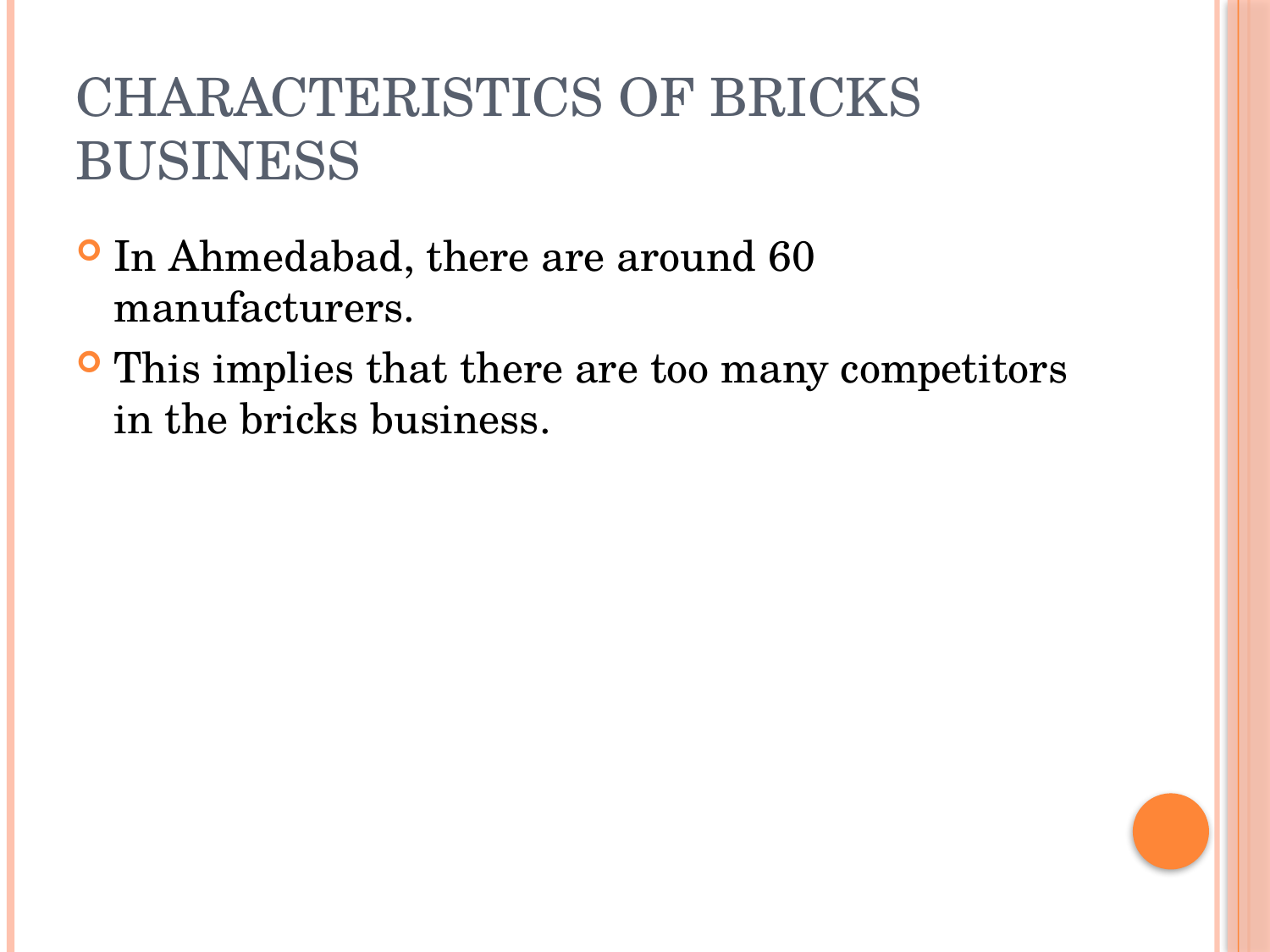

# Characteristics of Bricks Business
In Ahmedabad, there are around 60 manufacturers.
This implies that there are too many competitors in the bricks business.